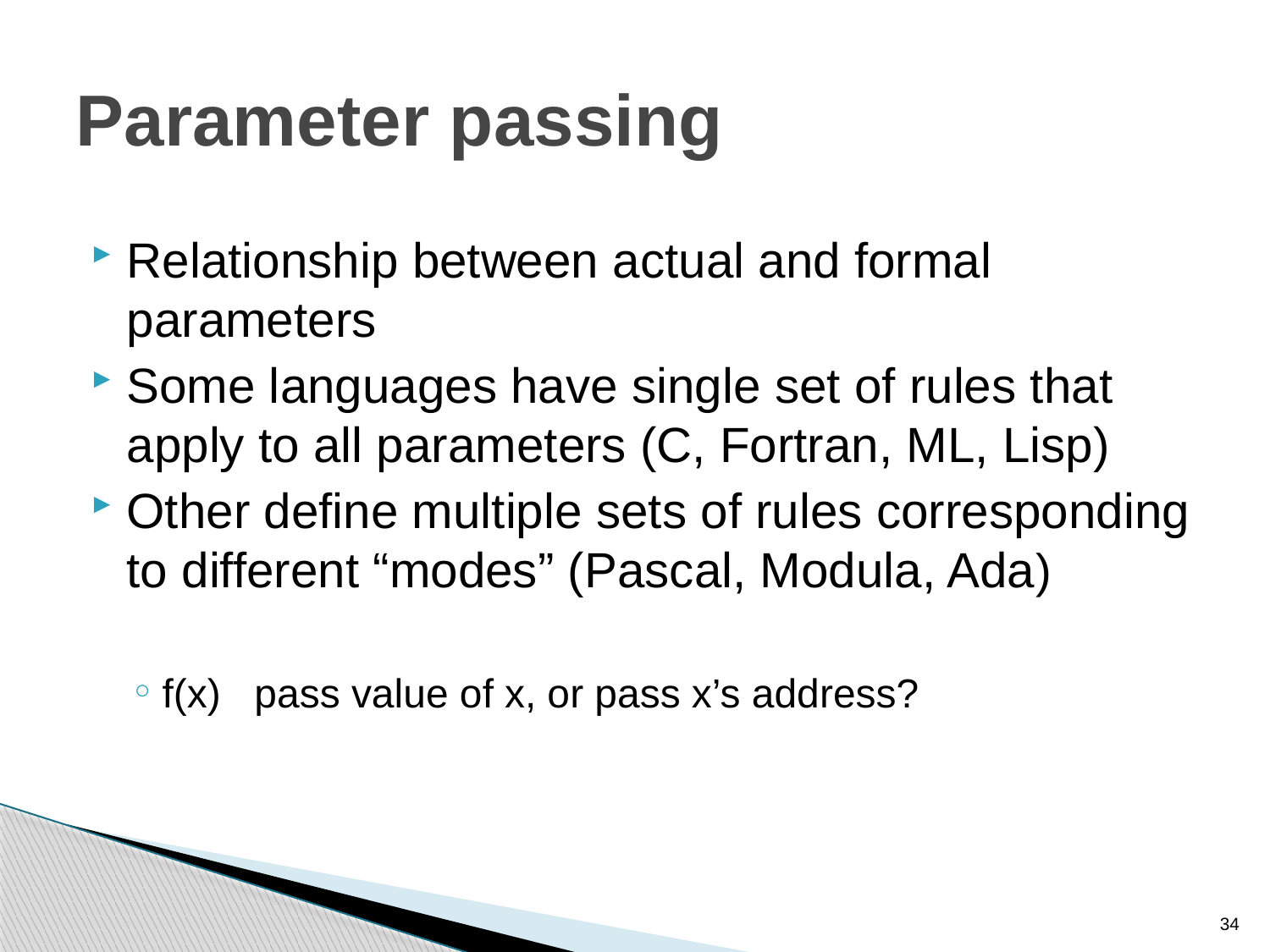

# Parameter passing
Relationship between actual and formal parameters
Some languages have single set of rules that apply to all parameters (C, Fortran, ML, Lisp)
Other define multiple sets of rules corresponding to different “modes” (Pascal, Modula, Ada)

f(x)   pass value of x, or pass x’s address?
34